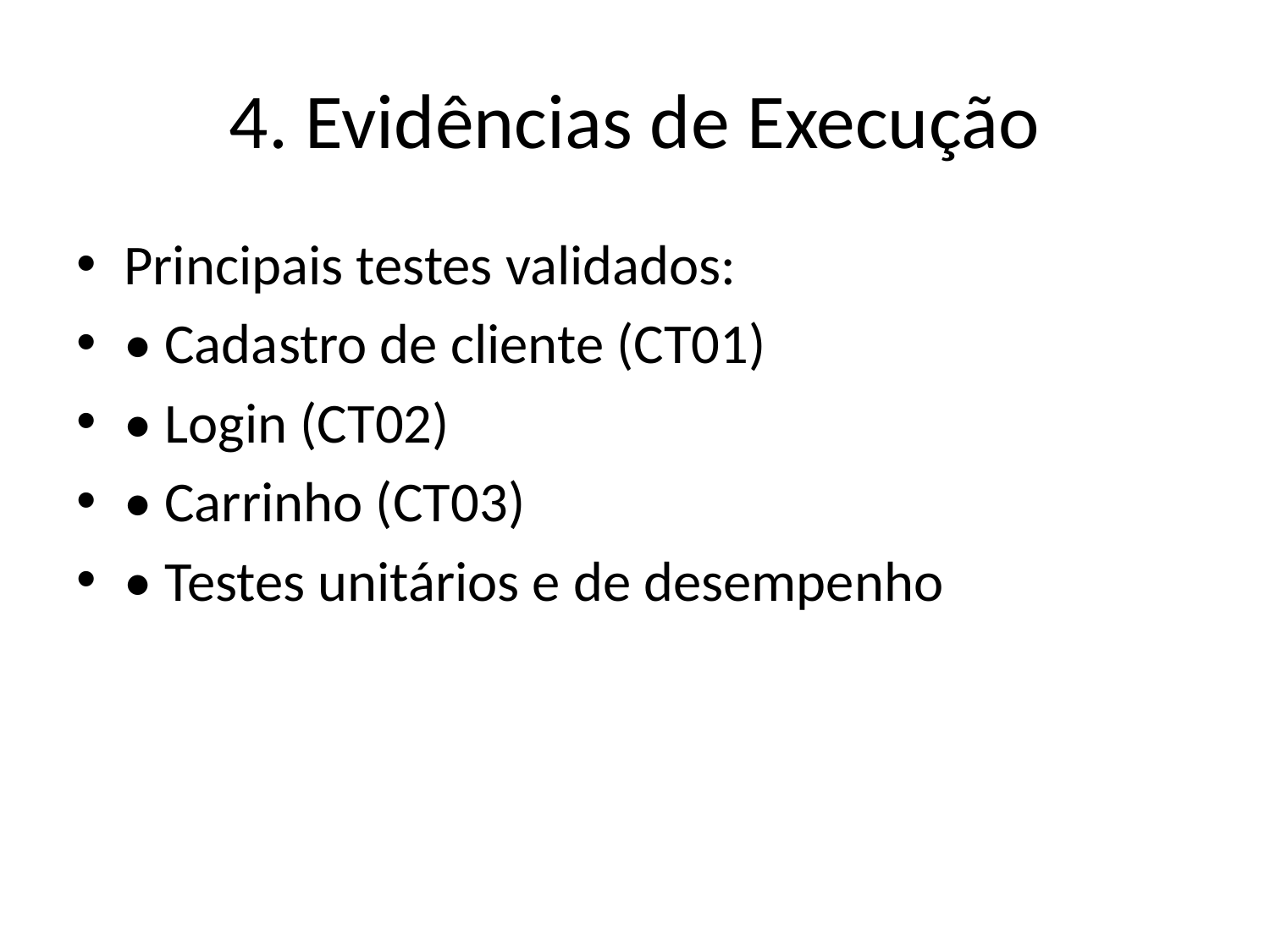

# 4. Evidências de Execução
Principais testes validados:
• Cadastro de cliente (CT01)
• Login (CT02)
• Carrinho (CT03)
• Testes unitários e de desempenho